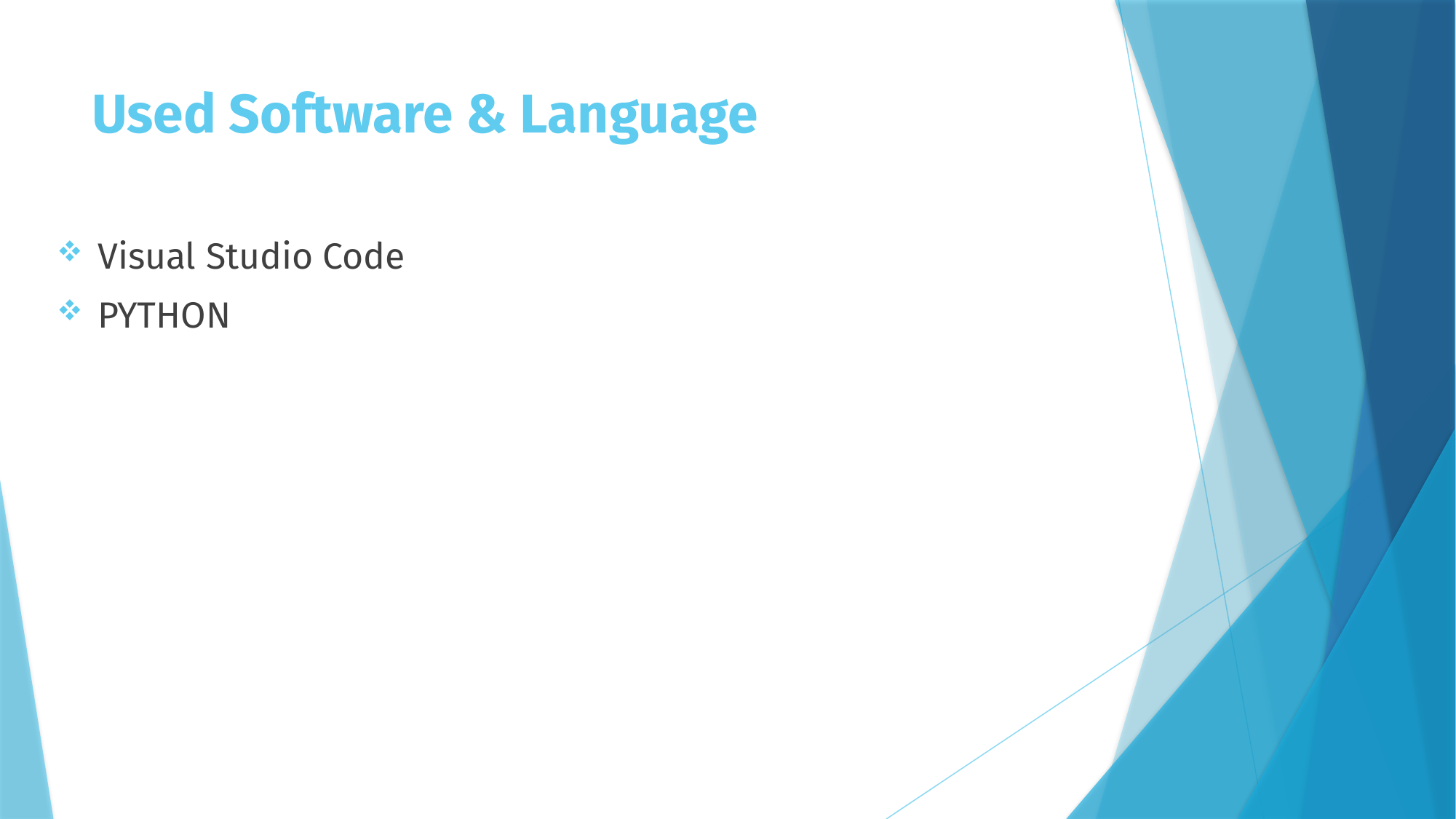

# Used Software & Language

Visual Studio Code
PYTHON